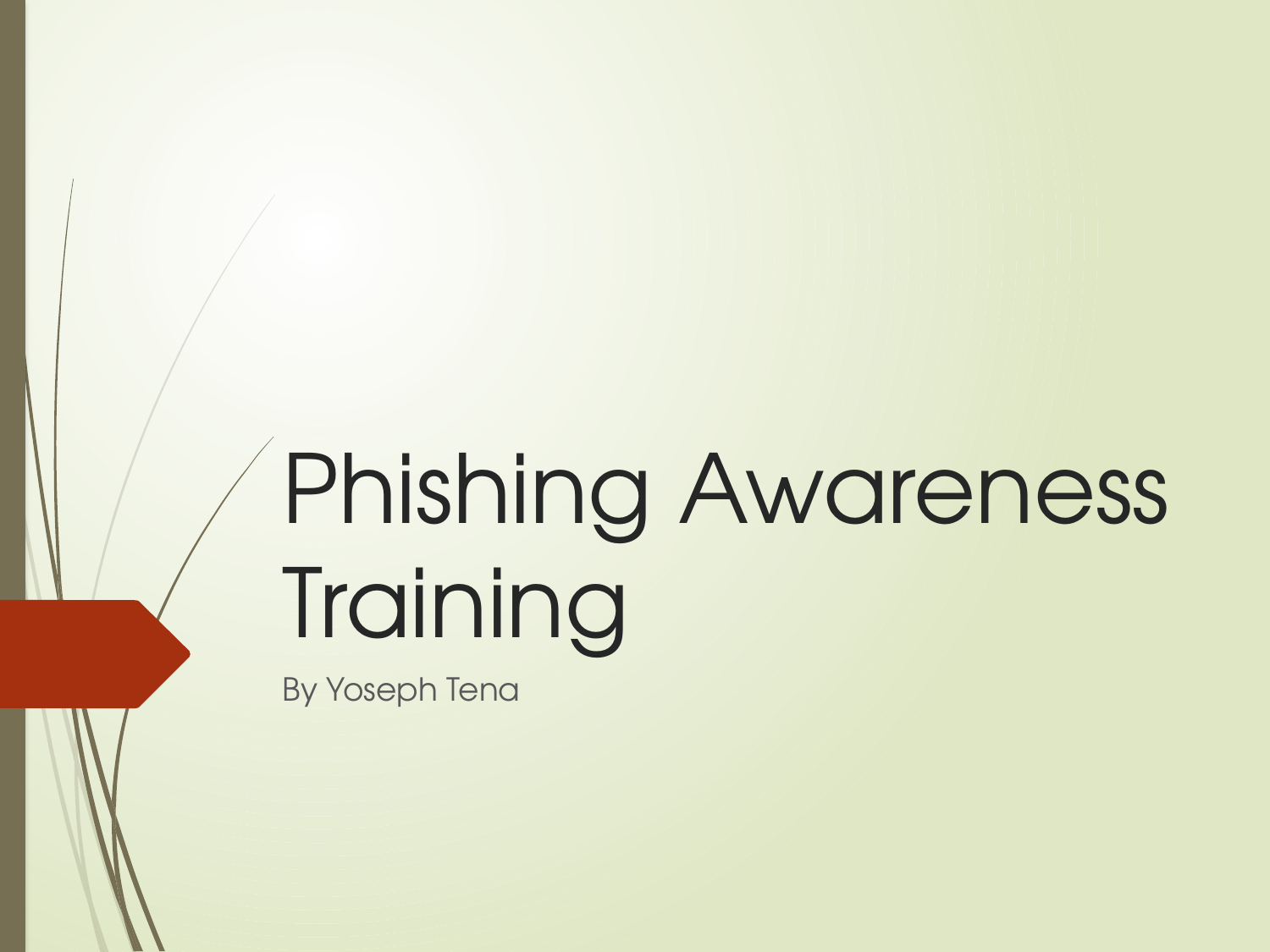

# Phishing Awareness Training
By Yoseph Tena